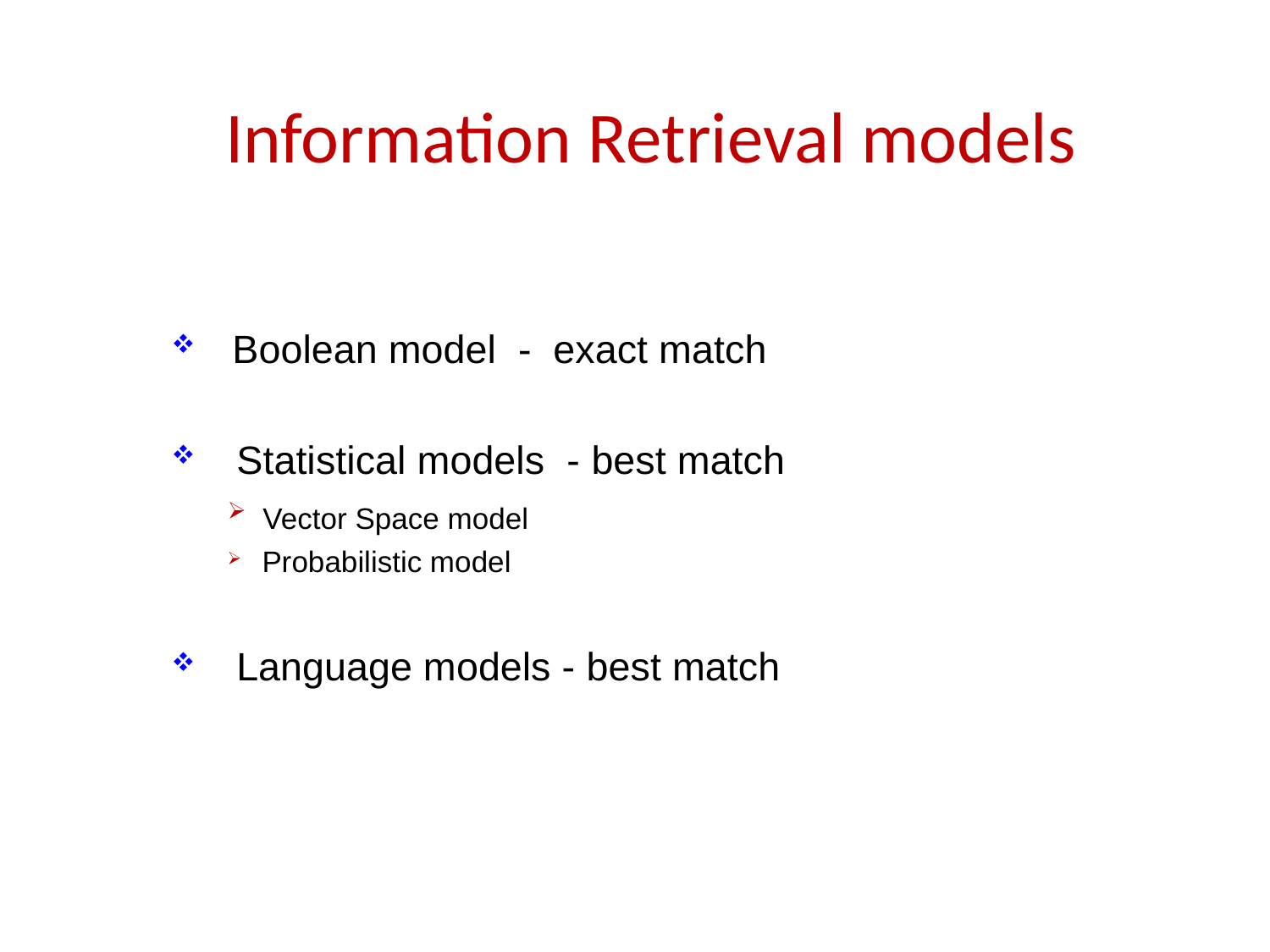

# Information Retrieval models
  Boolean model  -  exact match

  Statistical models  - best match
  Vector Space model
   Probabilistic model

  Language models - best match